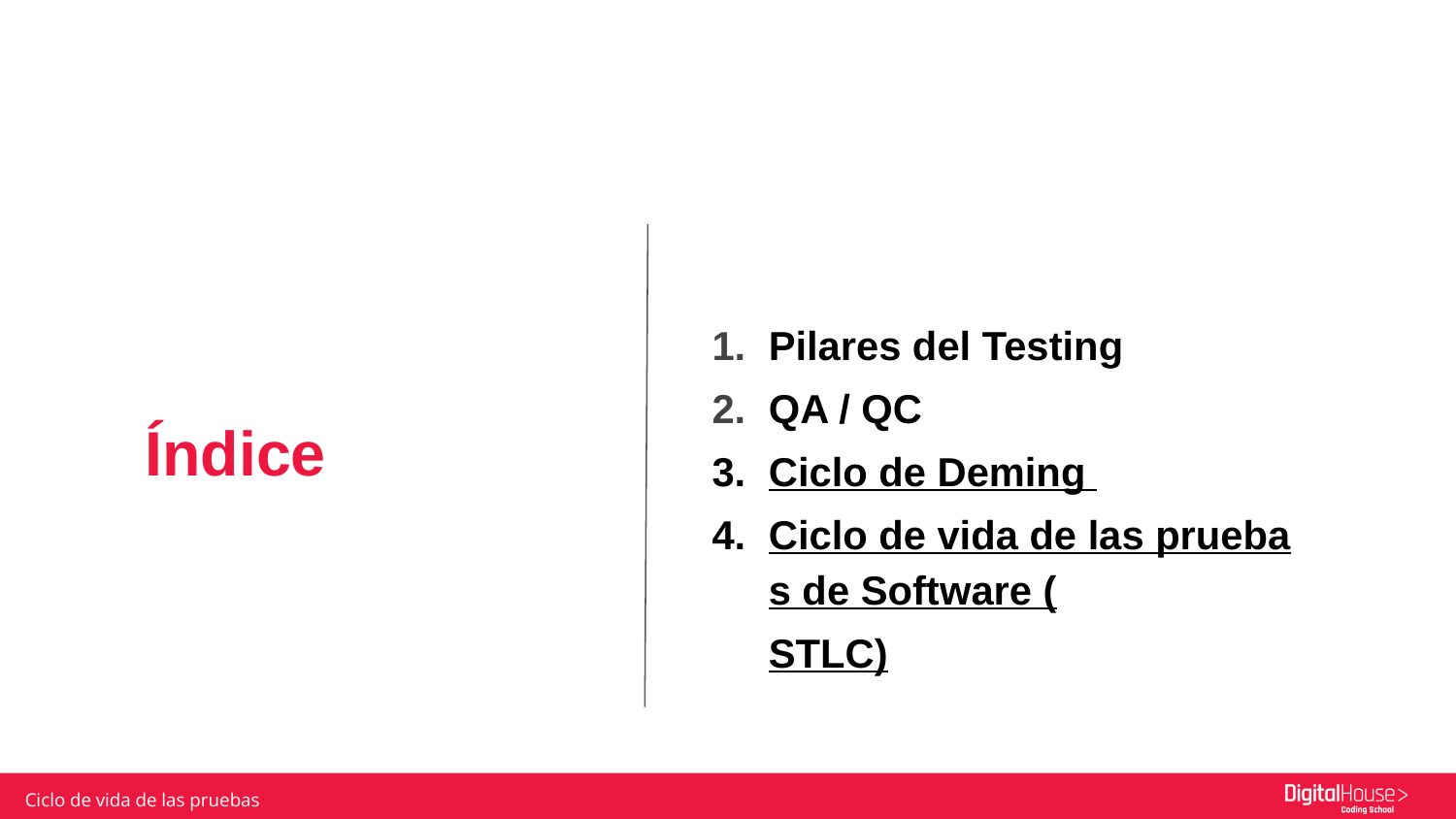

Pilares del Testing
QA / QC
Ciclo de Deming
Ciclo de vida de las pruebas de Software (STLC)
Índice